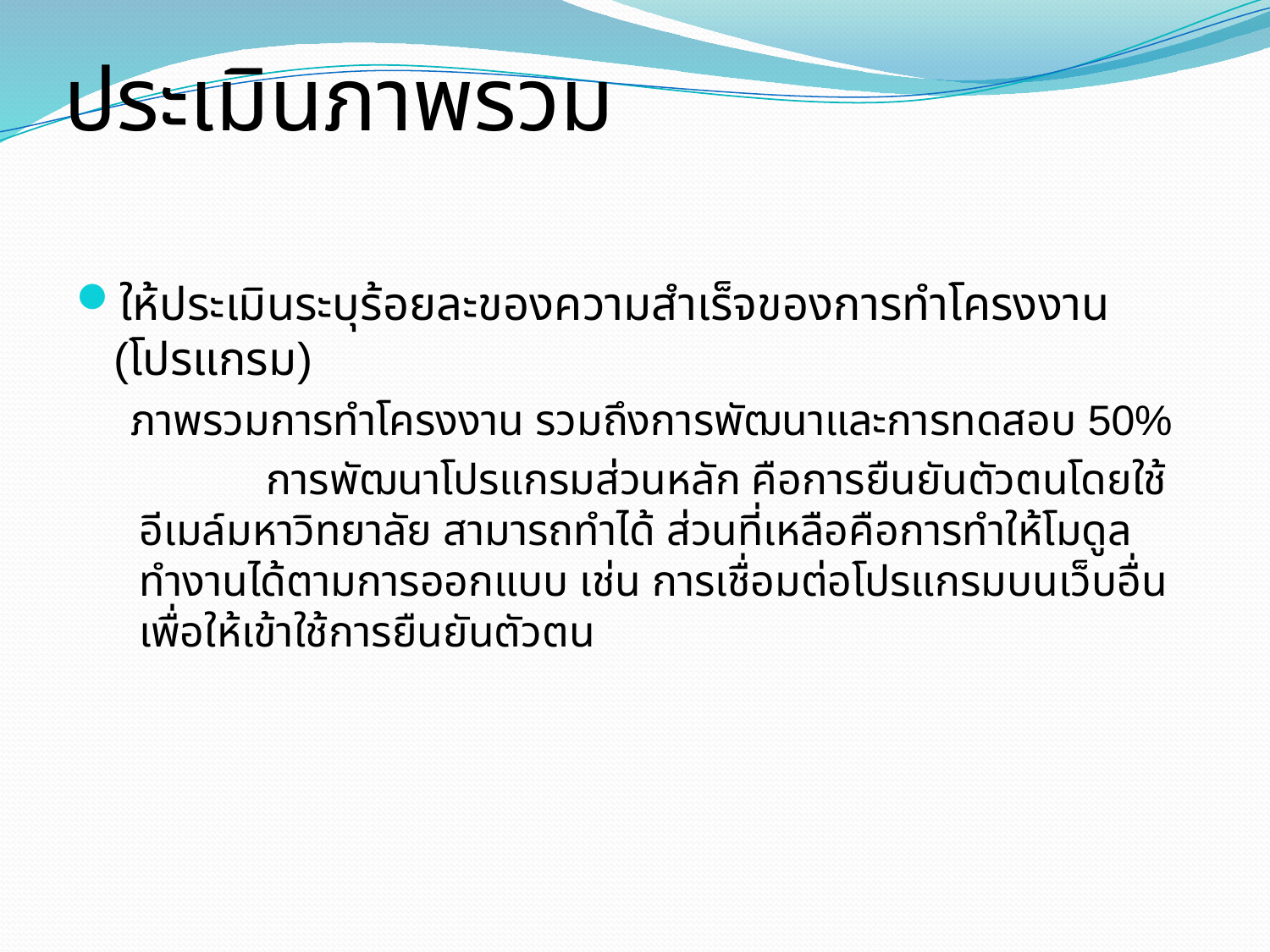

# ประเมินภาพรวม
ให้ประเมินระบุร้อยละของความสำเร็จของการทำโครงงาน        (โปรแกรม)
ภาพรวมการทำโครงงาน รวมถึงการพัฒนาและการทดสอบ 50%
	การพัฒนาโปรแกรมส่วนหลัก คือการยืนยันตัวตนโดยใช้อีเมล์มหาวิทยาลัย สามารถทำได้ ส่วนที่เหลือคือการทำให้โมดูลทำงานได้ตามการออกแบบ เช่น การเชื่อมต่อโปรแกรมบนเว็บอื่นเพื่อให้เข้าใช้การยืนยันตัวตน